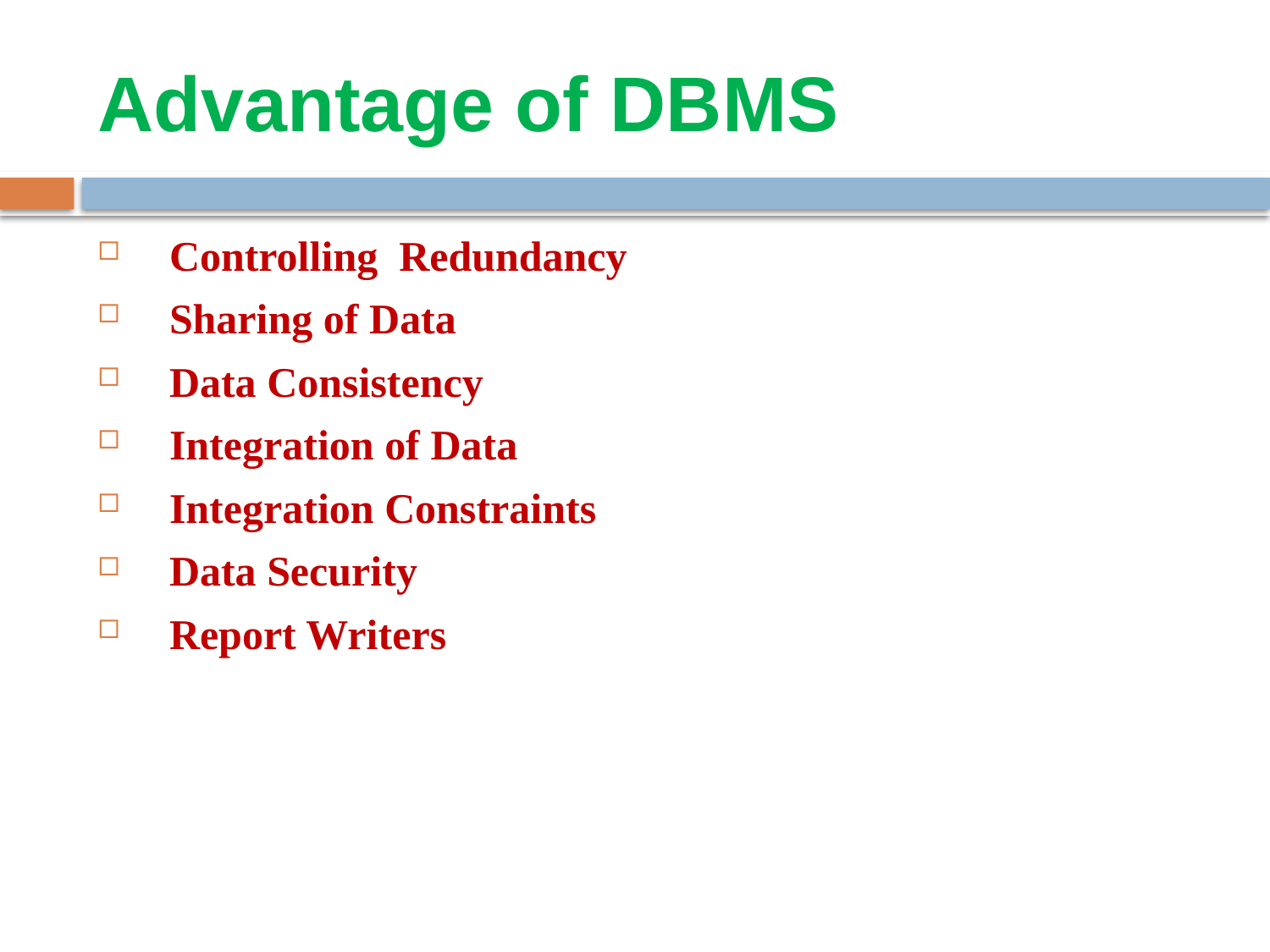

# Advantage of DBMS
Controlling  Redundancy
Sharing of Data
Data Consistency
Integration of Data
Integration Constraints
Data Security
Report Writers